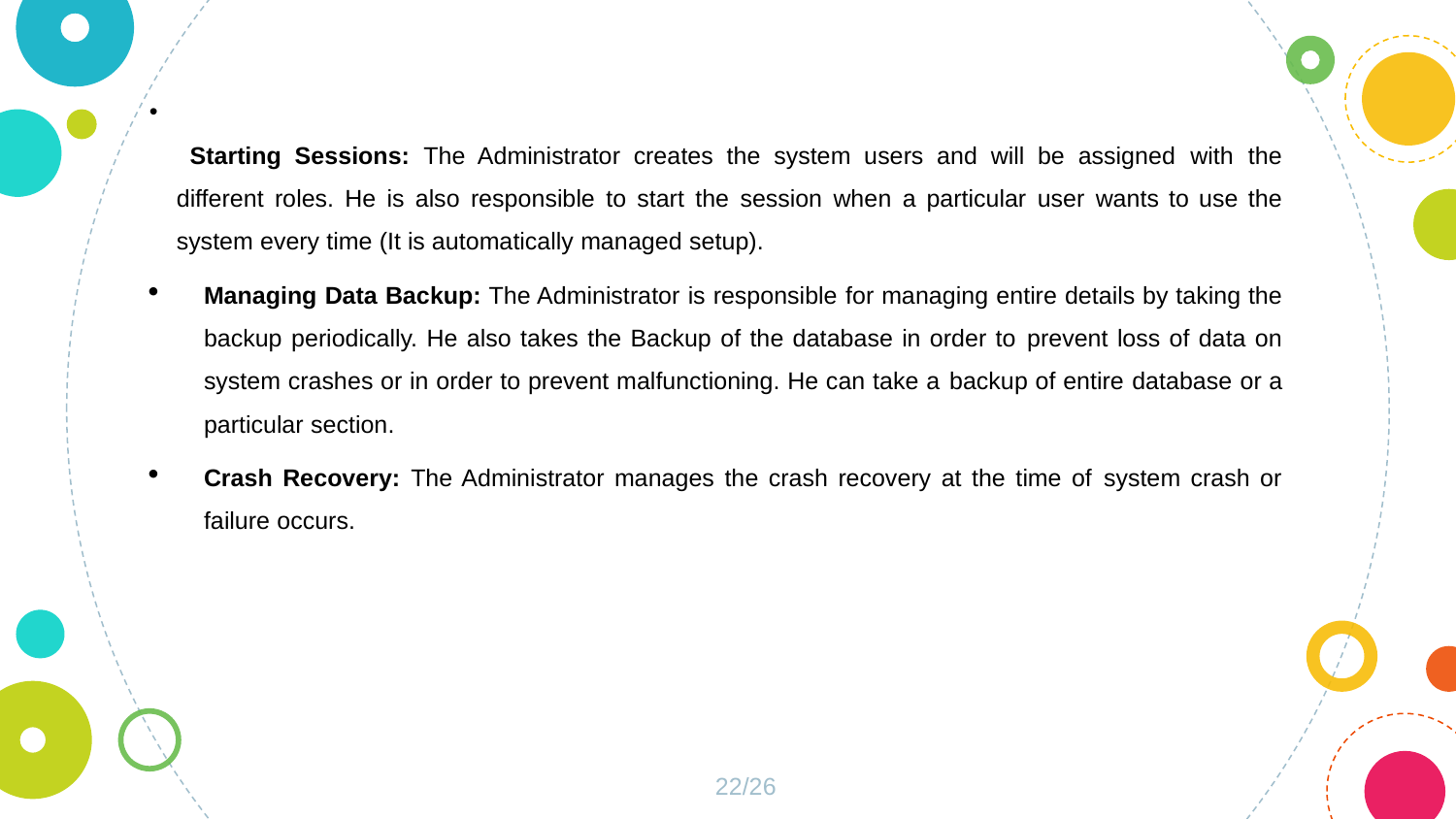

Starting Sessions: The Administrator creates the system users and will be assigned with the different roles. He is also responsible to start the session when a particular user wants to use the system every time (It is automatically managed setup).
Managing Data Backup: The Administrator is responsible for managing entire details by taking the backup periodically. He also takes the Backup of the database in order to prevent loss of data on system crashes or in order to prevent malfunctioning. He can take a backup of entire database or a particular section.
Crash Recovery: The Administrator manages the crash recovery at the time of system crash or failure occurs.
22/26